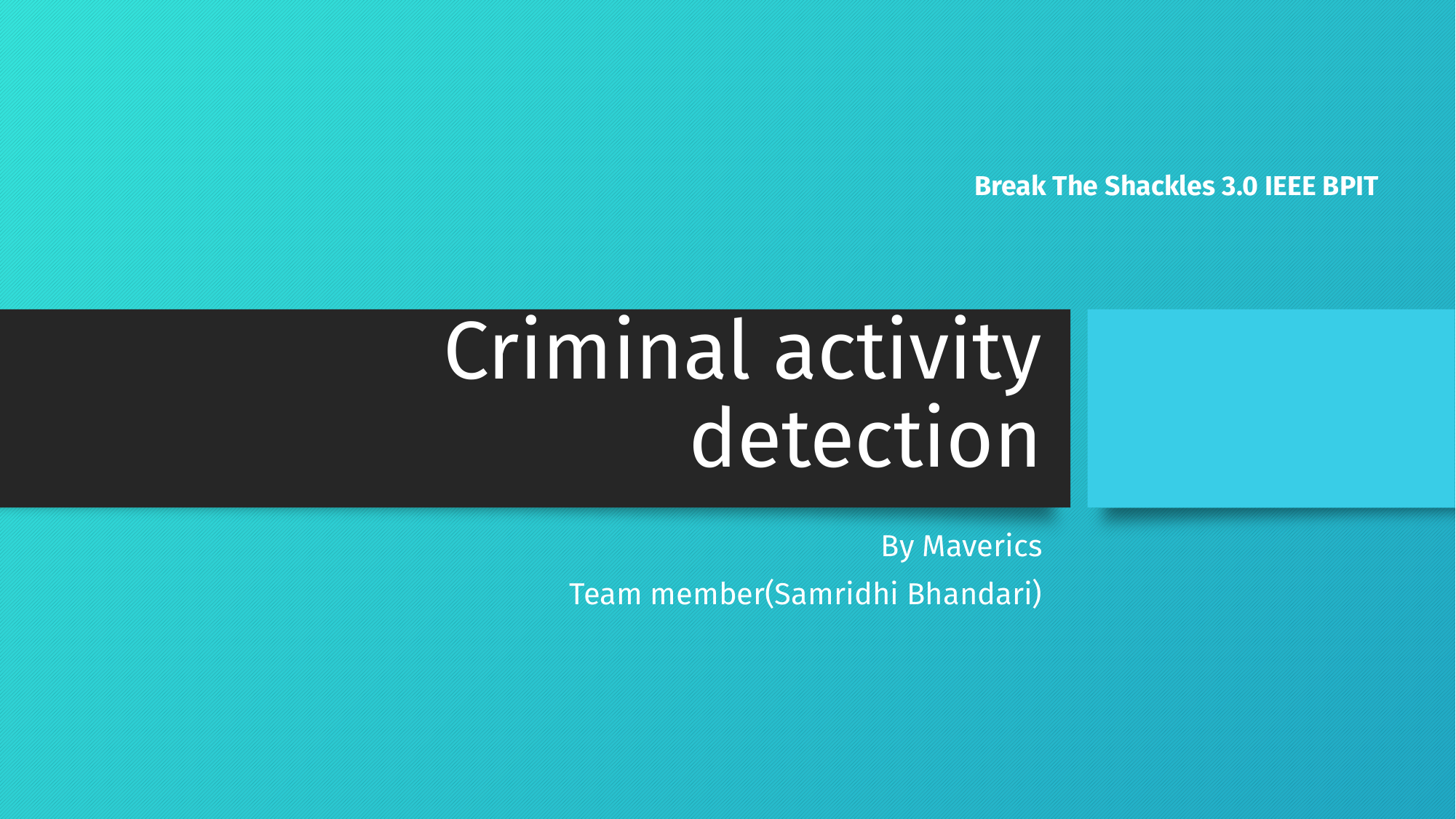

Break The Shackles 3.0 IEEE BPIT
# Criminal activity detection
By Maverics
Team member(Samridhi Bhandari)